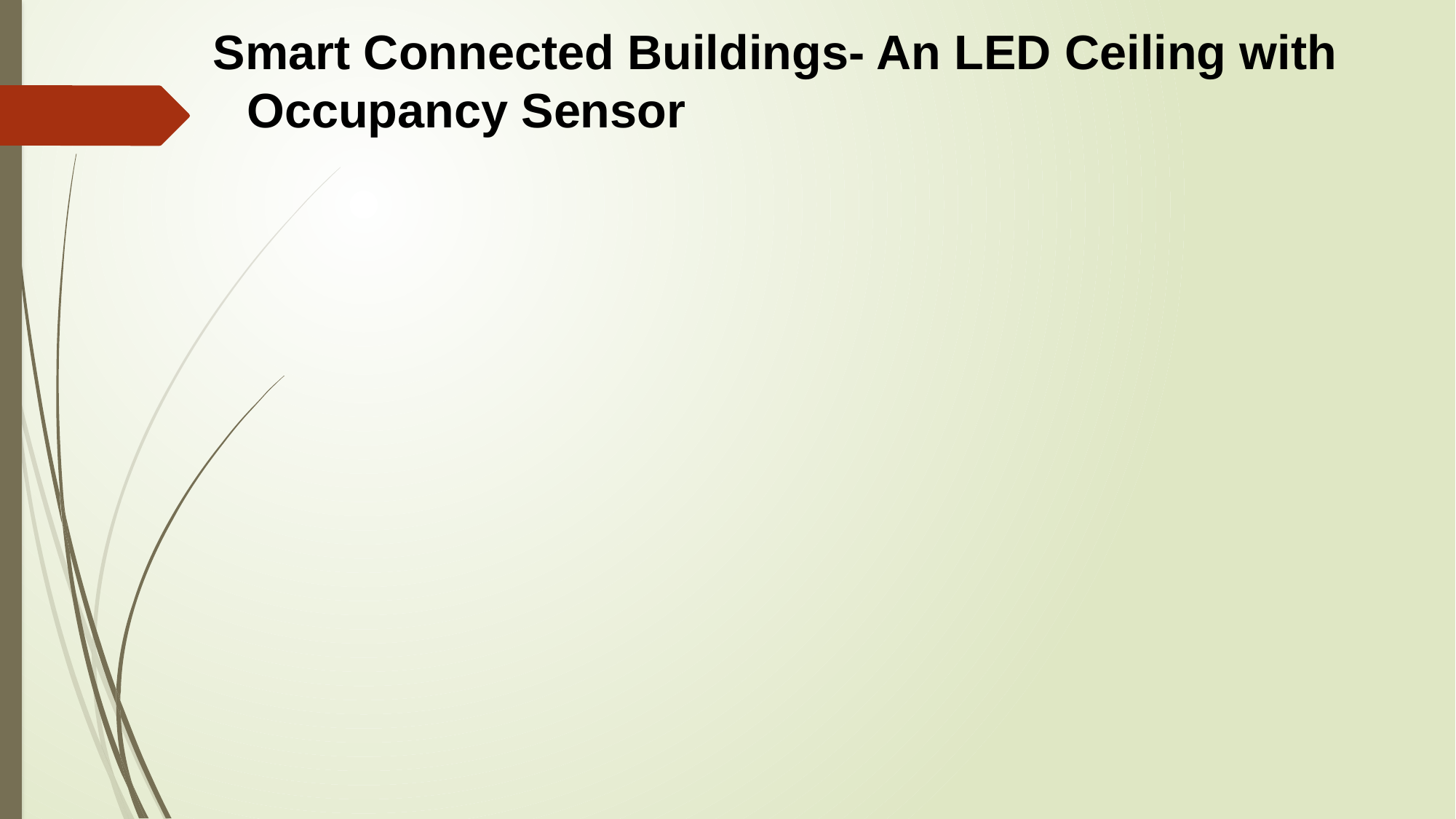

# Smart Connected Buildings- An LED Ceiling with Occupancy Sensor